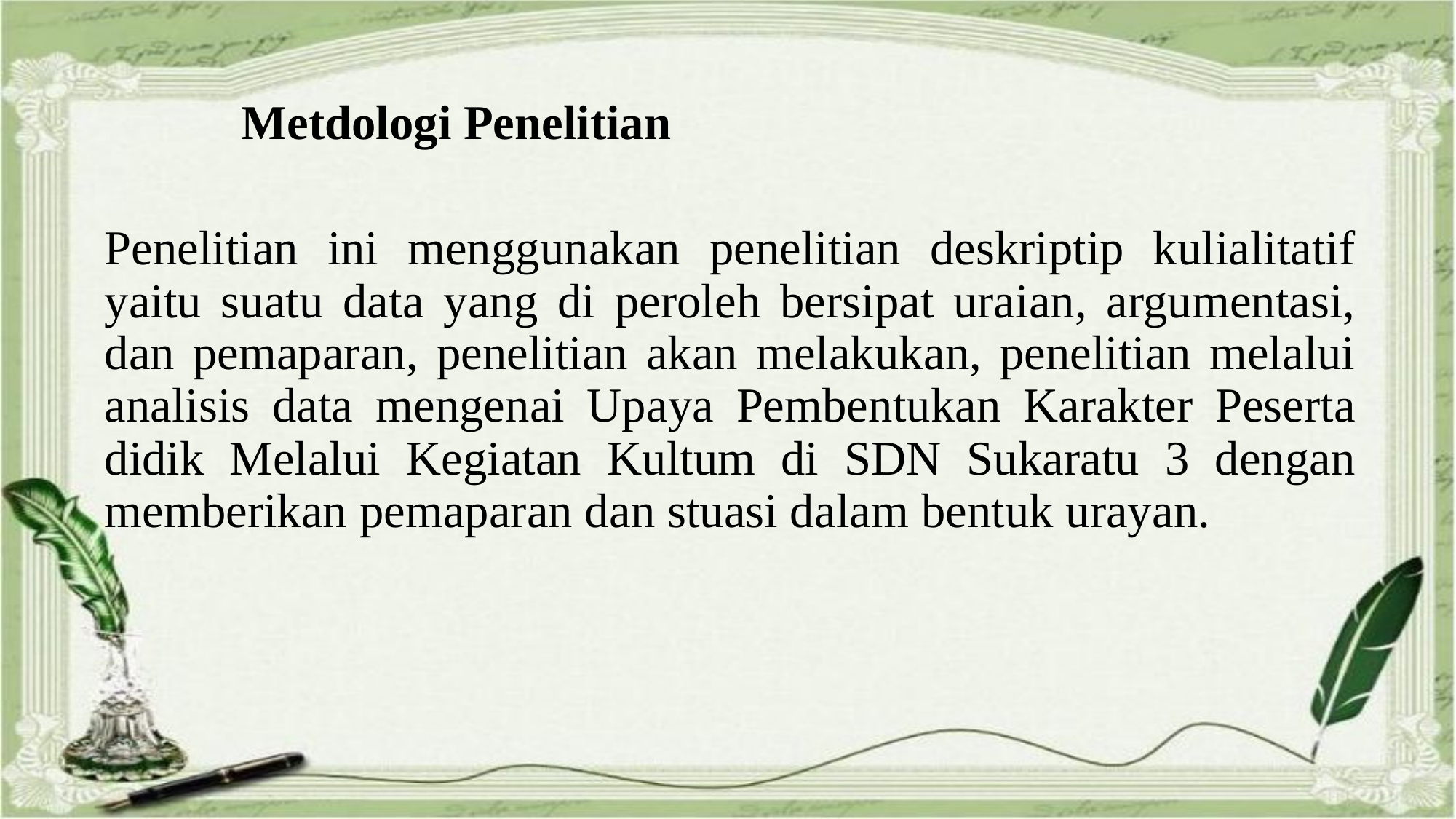

# Metdologi Penelitian
Penelitian ini menggunakan penelitian deskriptip kulialitatif yaitu suatu data yang di peroleh bersipat uraian, argumentasi, dan pemaparan, penelitian akan melakukan, penelitian melalui analisis data mengenai Upaya Pembentukan Karakter Peserta didik Melalui Kegiatan Kultum di SDN Sukaratu 3 dengan memberikan pemaparan dan stuasi dalam bentuk urayan.